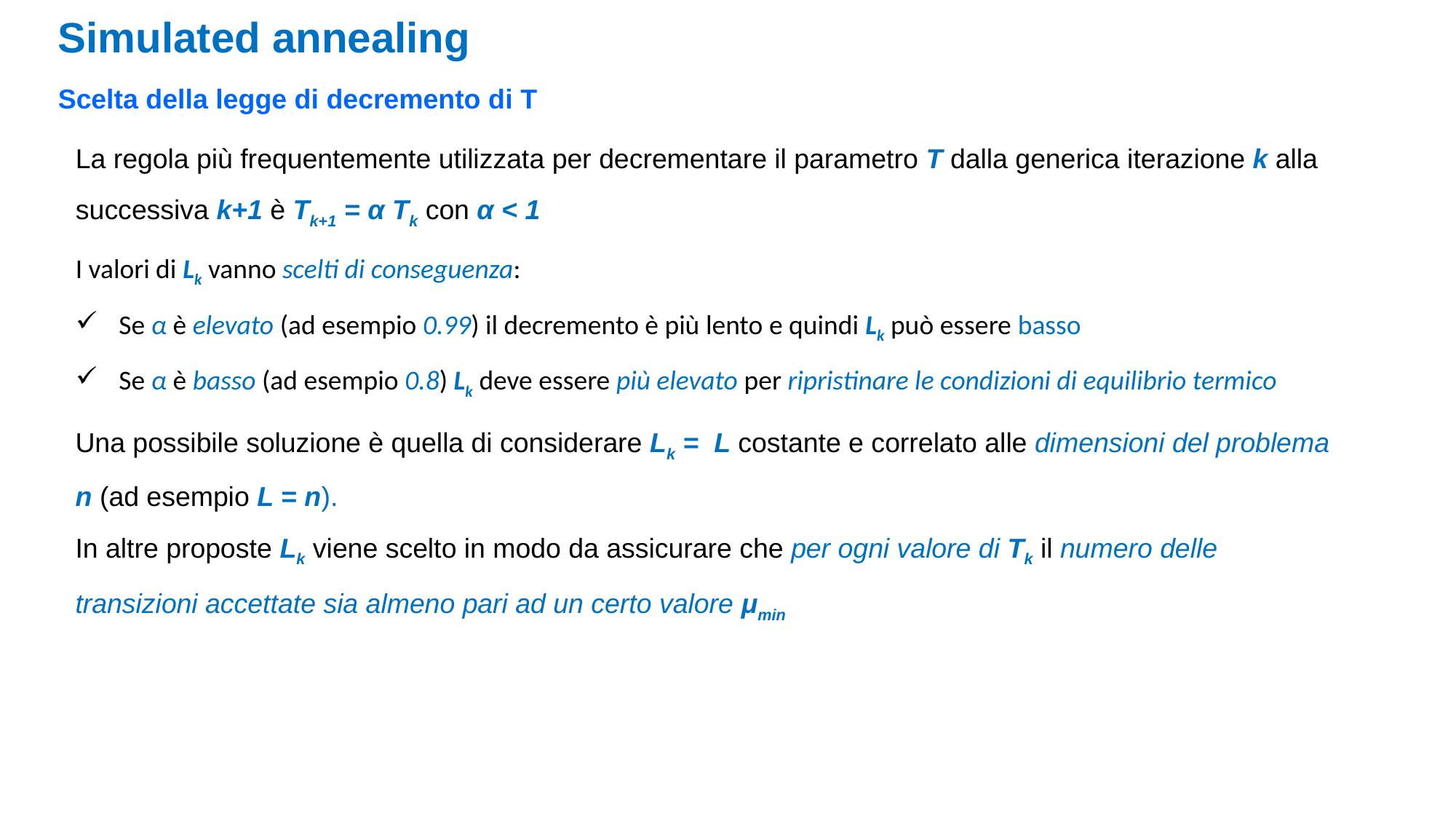

Simulated annealing
Scelta della legge di decremento di T
La regola più frequentemente utilizzata per decrementare il parametro T dalla generica iterazione k alla successiva k+1 è Tk+1 = α Tk con α < 1
I valori di Lk vanno scelti di conseguenza:
Se α è elevato (ad esempio 0.99) il decremento è più lento e quindi Lk può essere basso
Se α è basso (ad esempio 0.8) Lk deve essere più elevato per ripristinare le condizioni di equilibrio termico
Una possibile soluzione è quella di considerare Lk =  L costante e correlato alle dimensioni del problema n (ad esempio L = n).
In altre proposte Lk viene scelto in modo da assicurare che per ogni valore di Tk il numero delle transizioni accettate sia almeno pari ad un certo valore μmin